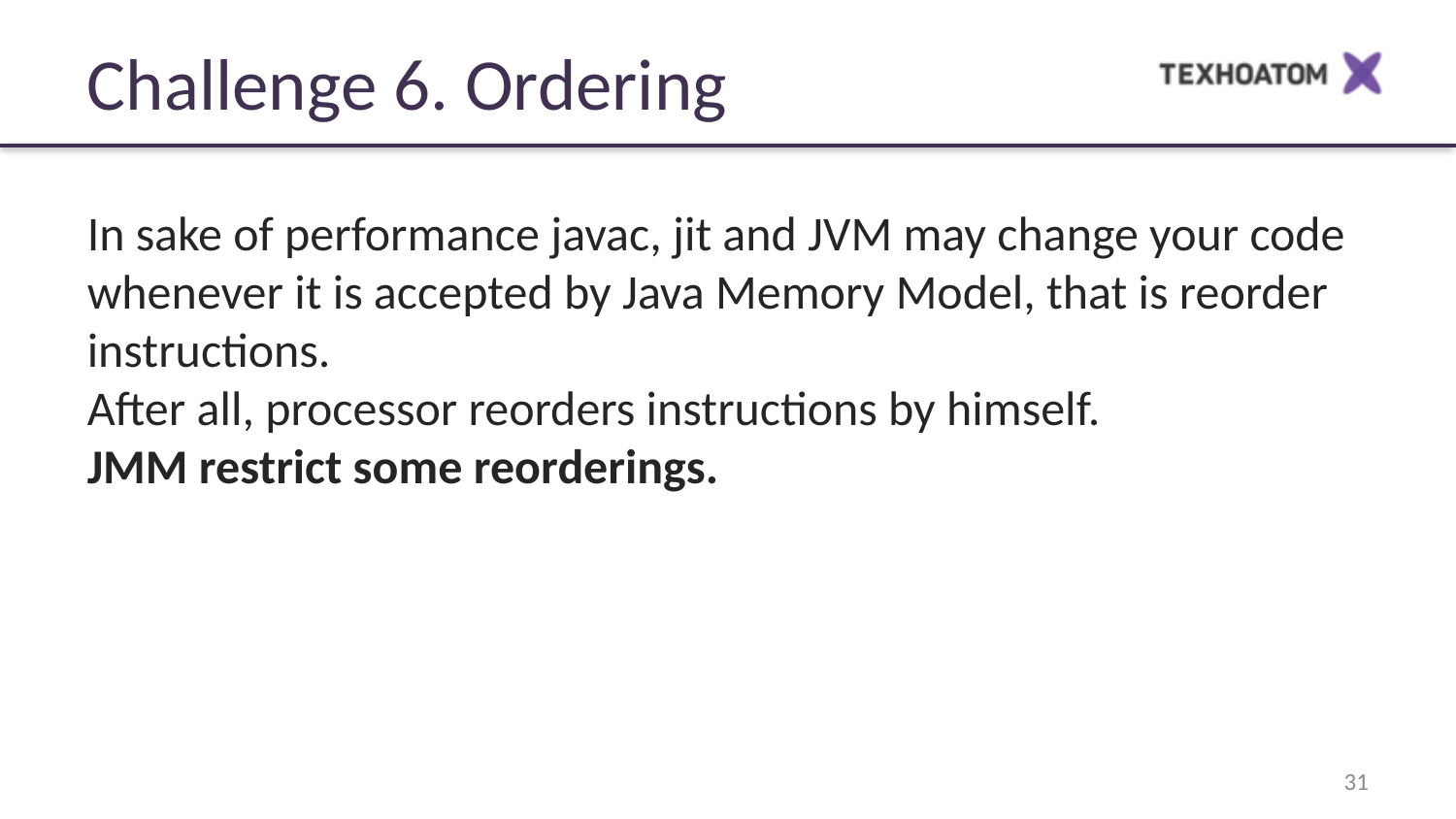

Challenge 6. Ordering
In sake of performance javac, jit and JVM may change your code whenever it is accepted by Java Memory Model, that is reorder instructions.
After all, processor reorders instructions by himself.
JMM restrict some reorderings.
31